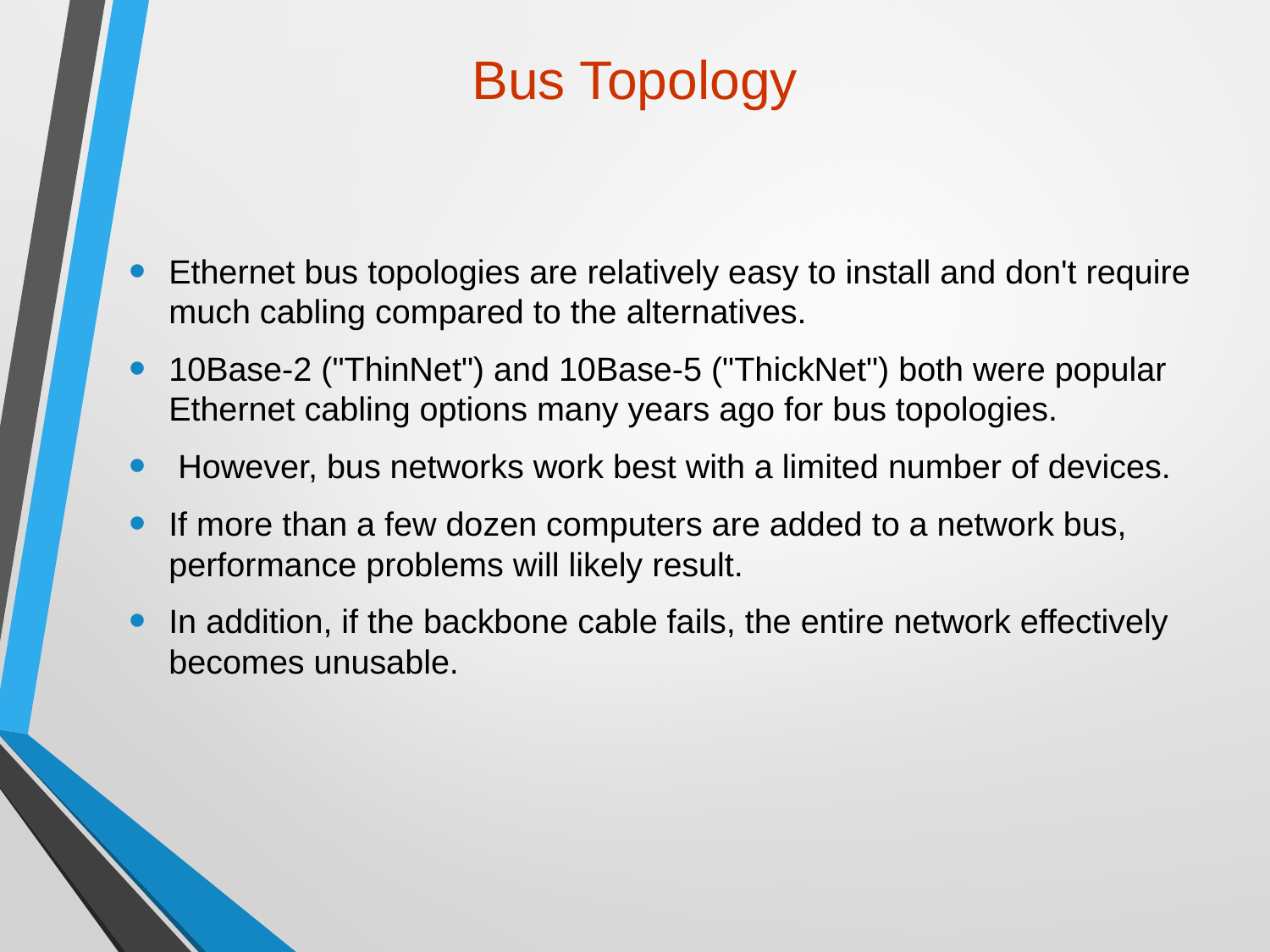

# Bus Topology
Ethernet bus topologies are relatively easy to install and don't require much cabling compared to the alternatives.
10Base-2 ("ThinNet") and 10Base-5 ("ThickNet") both were popular Ethernet cabling options many years ago for bus topologies.
 However, bus networks work best with a limited number of devices.
If more than a few dozen computers are added to a network bus, performance problems will likely result.
In addition, if the backbone cable fails, the entire network effectively becomes unusable.